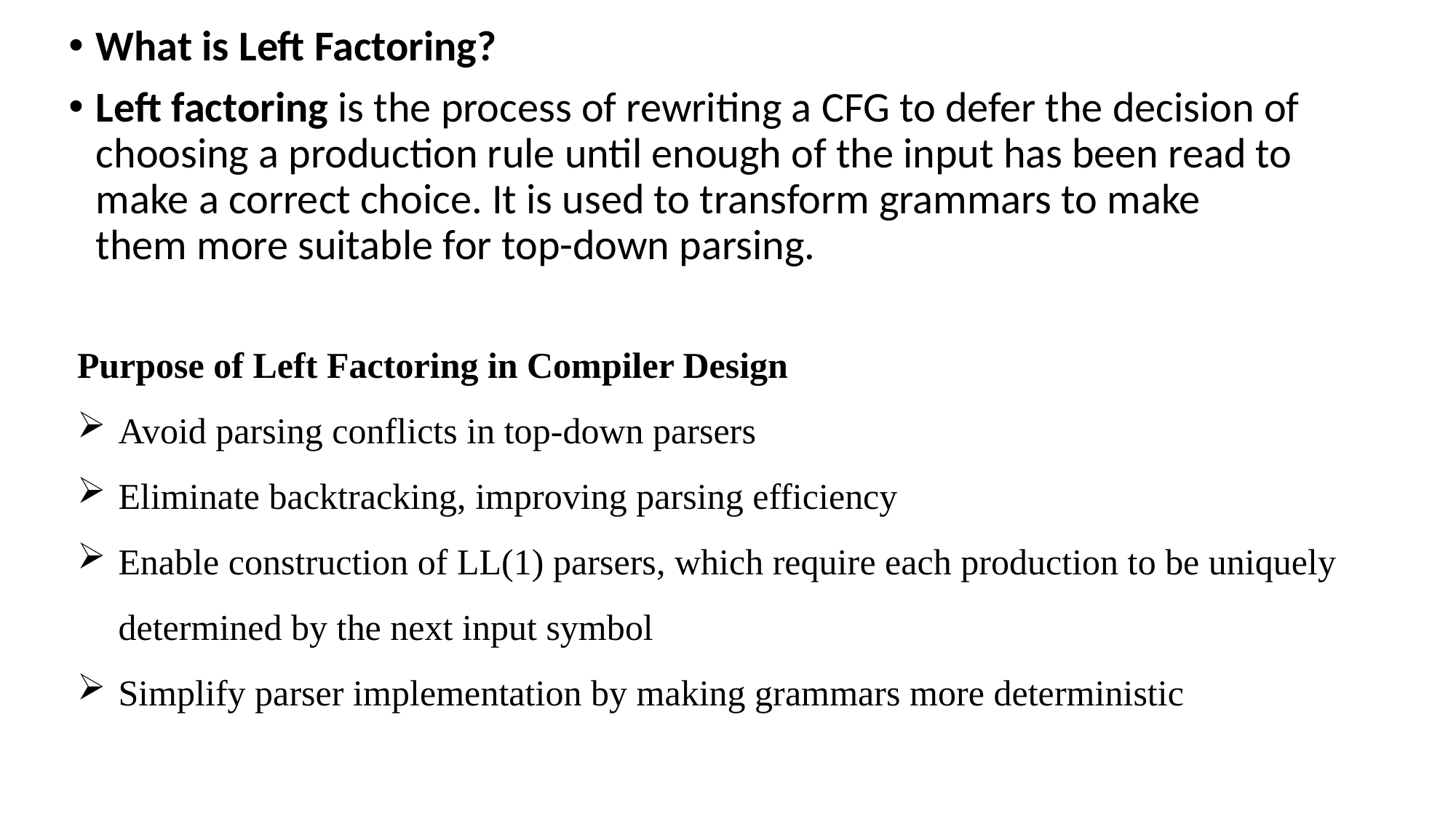

What is Left Factoring?
Left factoring is the process of rewriting a CFG to defer the decision of choosing a production rule until enough of the input has been read to make a correct choice. It is used to transform grammars to make them more suitable for top-down parsing.

Purpose of Left Factoring in Compiler Design
Avoid parsing conflicts in top-down parsers
Eliminate backtracking, improving parsing efficiency
Enable construction of LL(1) parsers, which require each production to be uniquely determined by the next input symbol
Simplify parser implementation by making grammars more deterministic